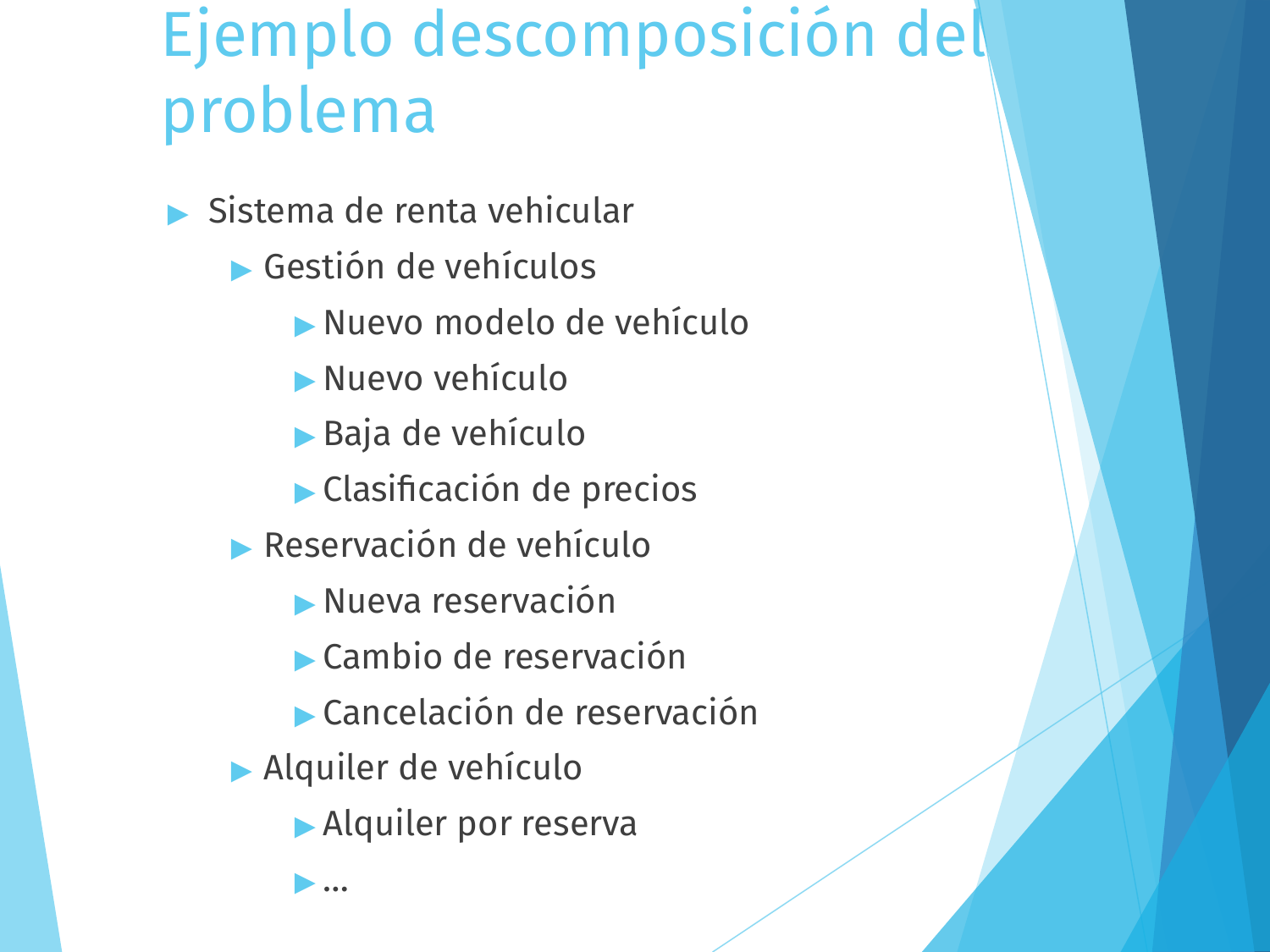

# Ejemplo descomposición del problema
Sistema de renta vehicular
Gestión de vehículos
Nuevo modelo de vehículo
Nuevo vehículo
Baja de vehículo
Clasificación de precios
Reservación de vehículo
Nueva reservación
Cambio de reservación
Cancelación de reservación
Alquiler de vehículo
Alquiler por reserva
…